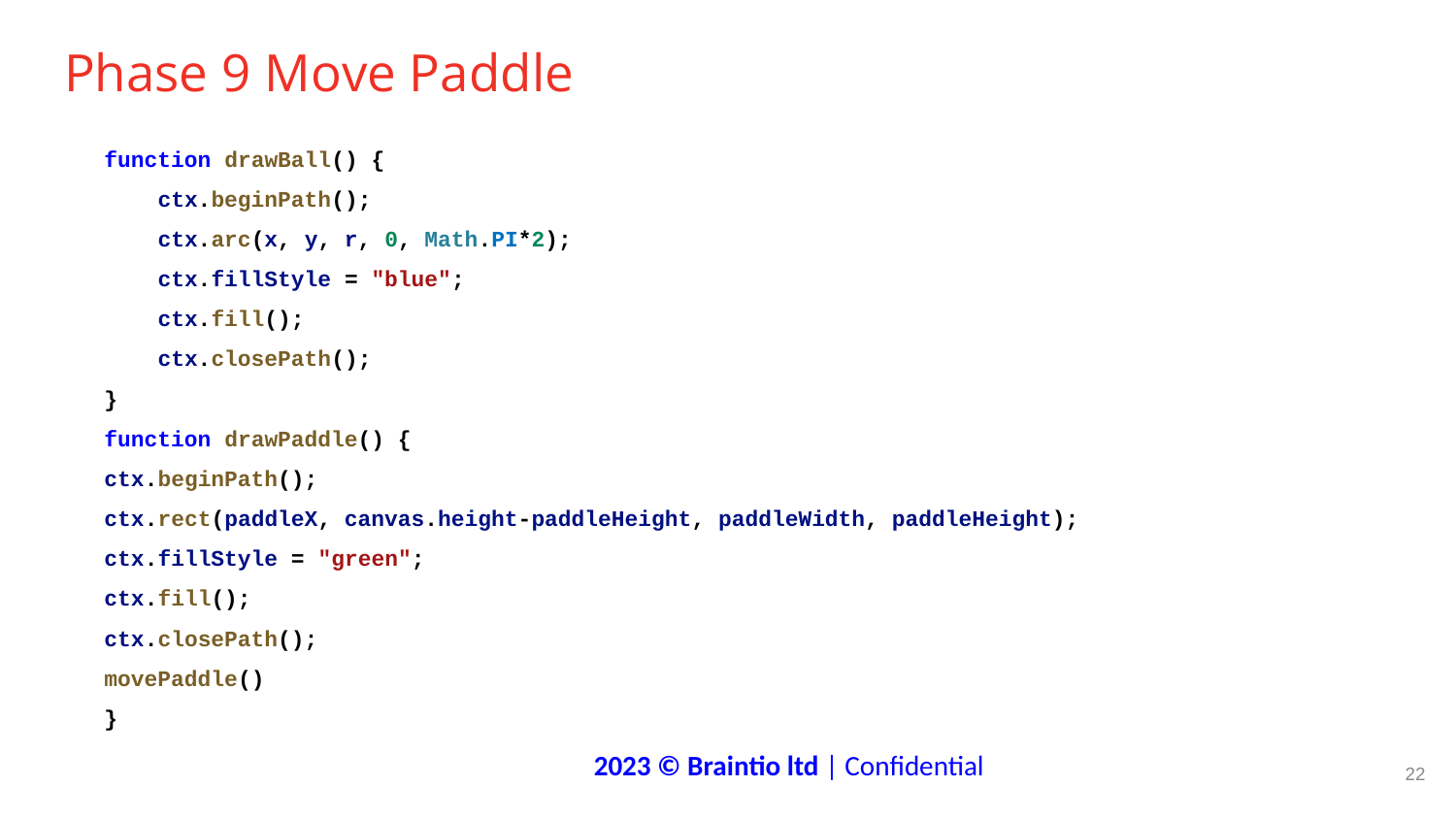

# Phase 9 Move Paddle
   function drawBall() {
       ctx.beginPath();
       ctx.arc(x, y, r, 0, Math.PI*2);
       ctx.fillStyle = "blue";
       ctx.fill();
       ctx.closePath();
   }
   function drawPaddle() {
   ctx.beginPath();
   ctx.rect(paddleX, canvas.height-paddleHeight, paddleWidth, paddleHeight);
   ctx.fillStyle = "green";
   ctx.fill();
   ctx.closePath();
   movePaddle()
   }

22